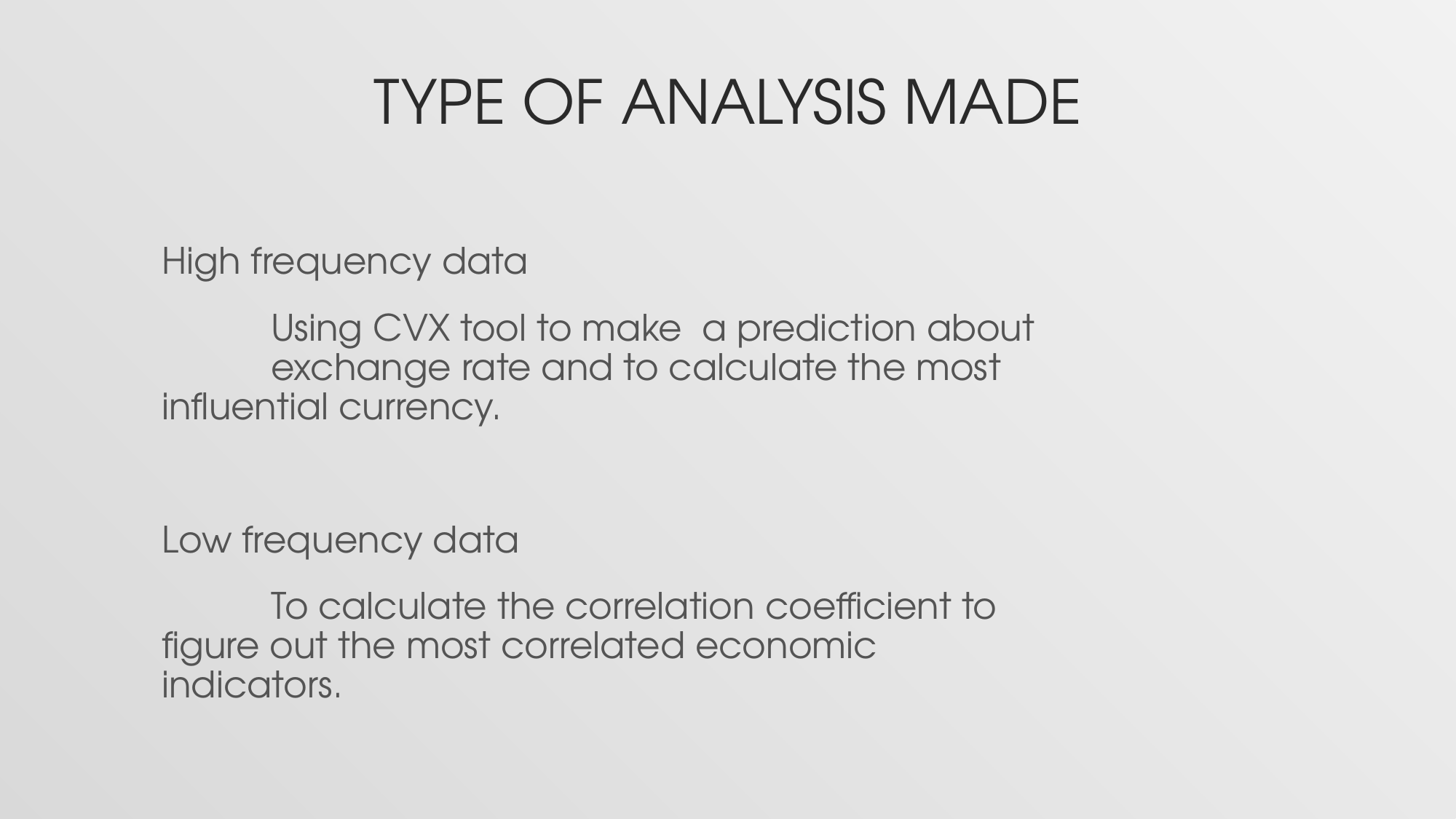

# Type of analysis made
High frequency data
	Using CVX tool to make  a prediction about 	exchange rate and to calculate the most 	influential currency.

Low frequency data
	To calculate the correlation coefficient to 	figure out the most correlated economic 	indicators.